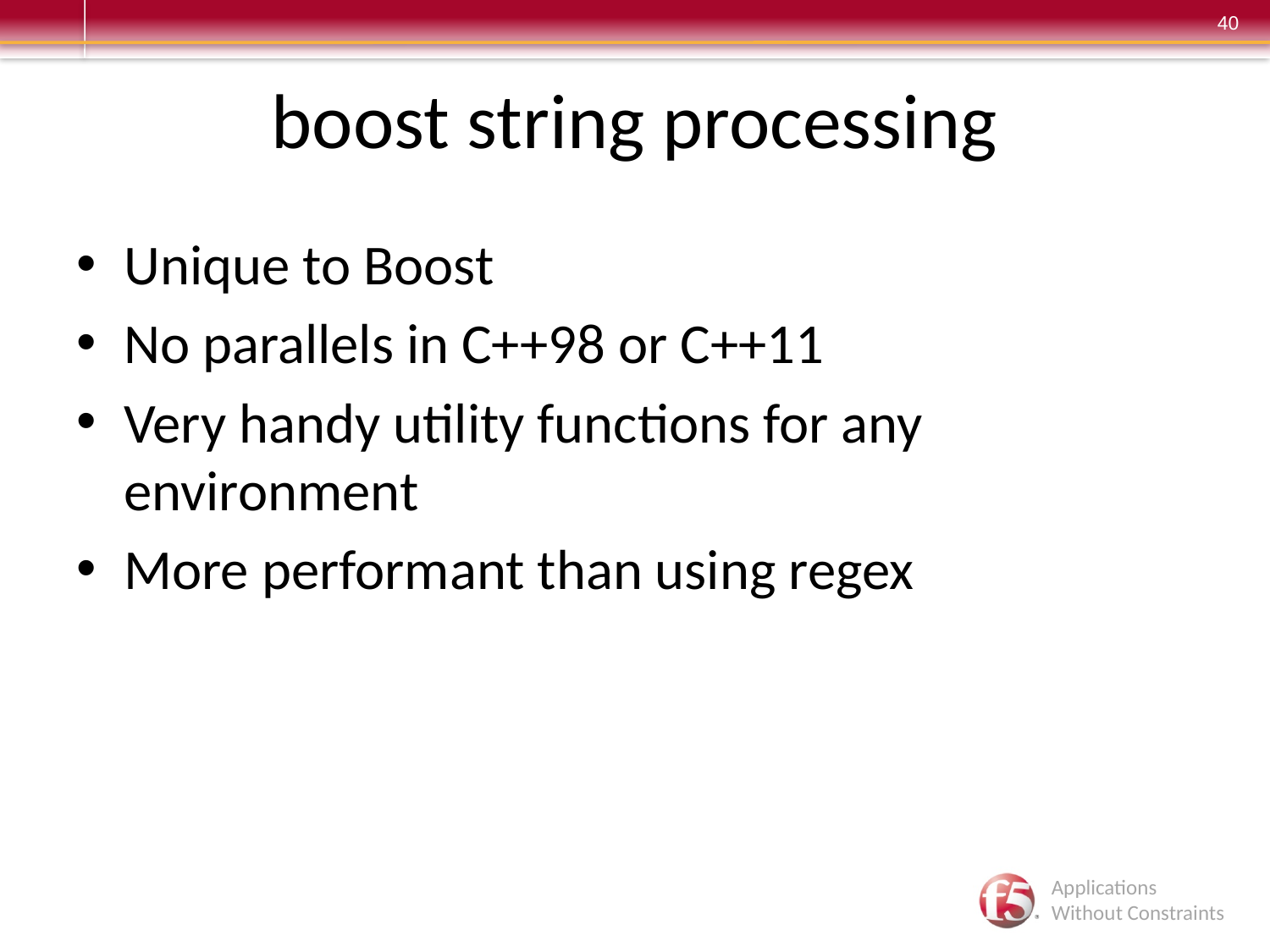

# boost string processing
Unique to Boost
No parallels in C++98 or C++11
Very handy utility functions for any environment
More performant than using regex